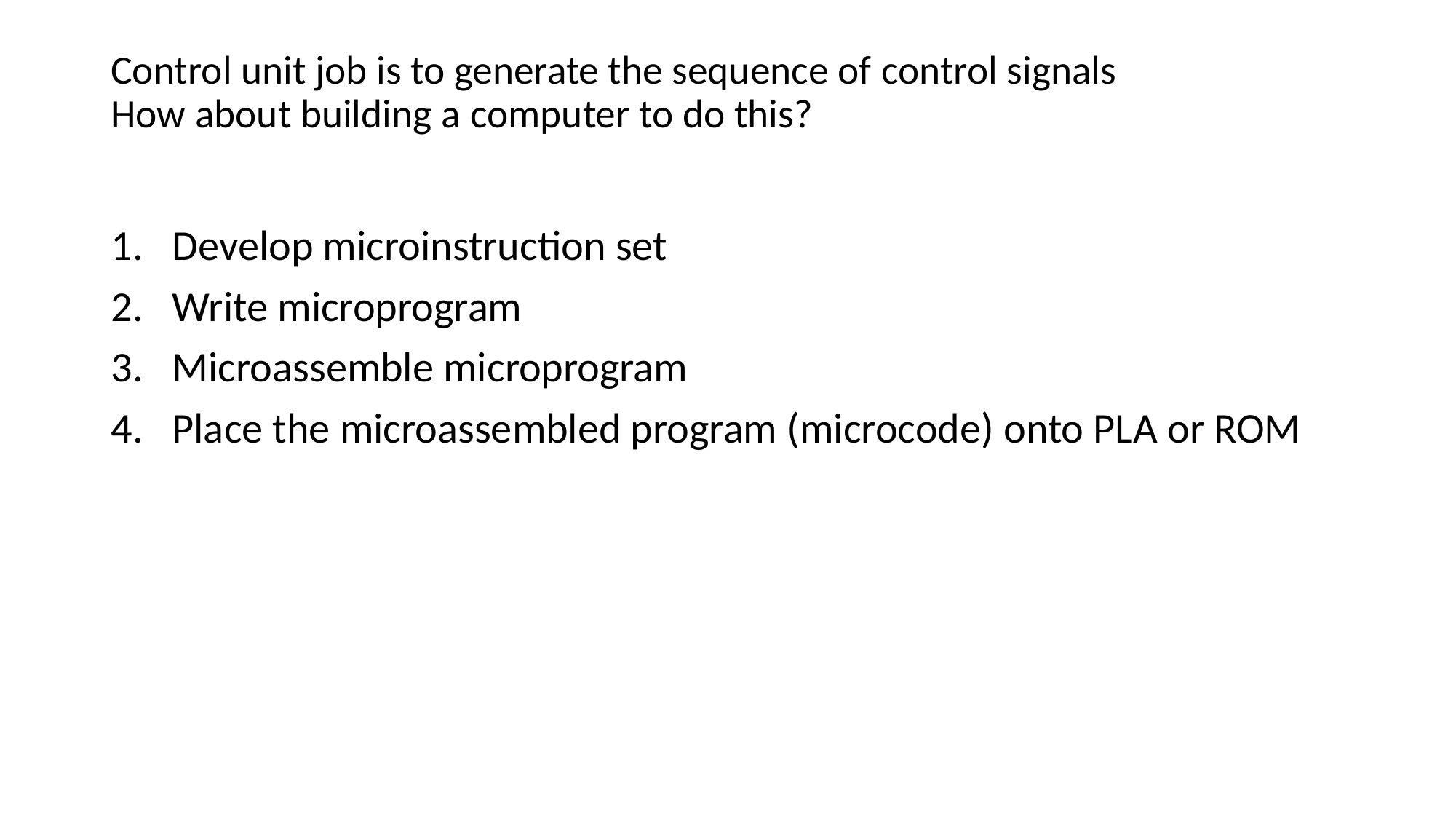

# Control unit job is to generate the sequence of control signals How about building a computer to do this?
Develop microinstruction set
Write microprogram
Microassemble microprogram
Place the microassembled program (microcode) onto PLA or ROM